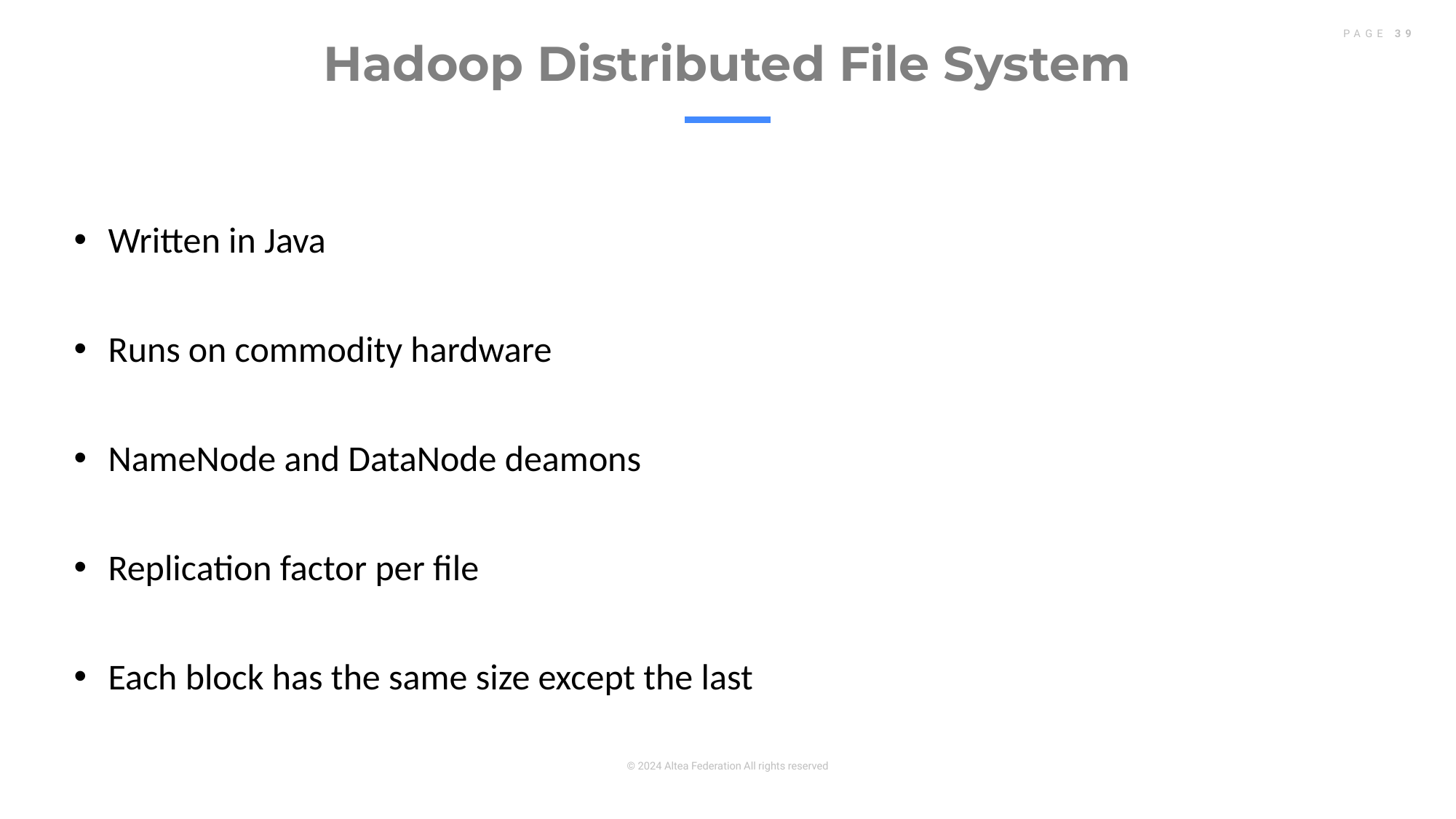

# Hadoop Distributed File System
PAGE 39
Written in Java
Runs on commodity hardware
NameNode and DataNode deamons
Replication factor per file
Each block has the same size except the last